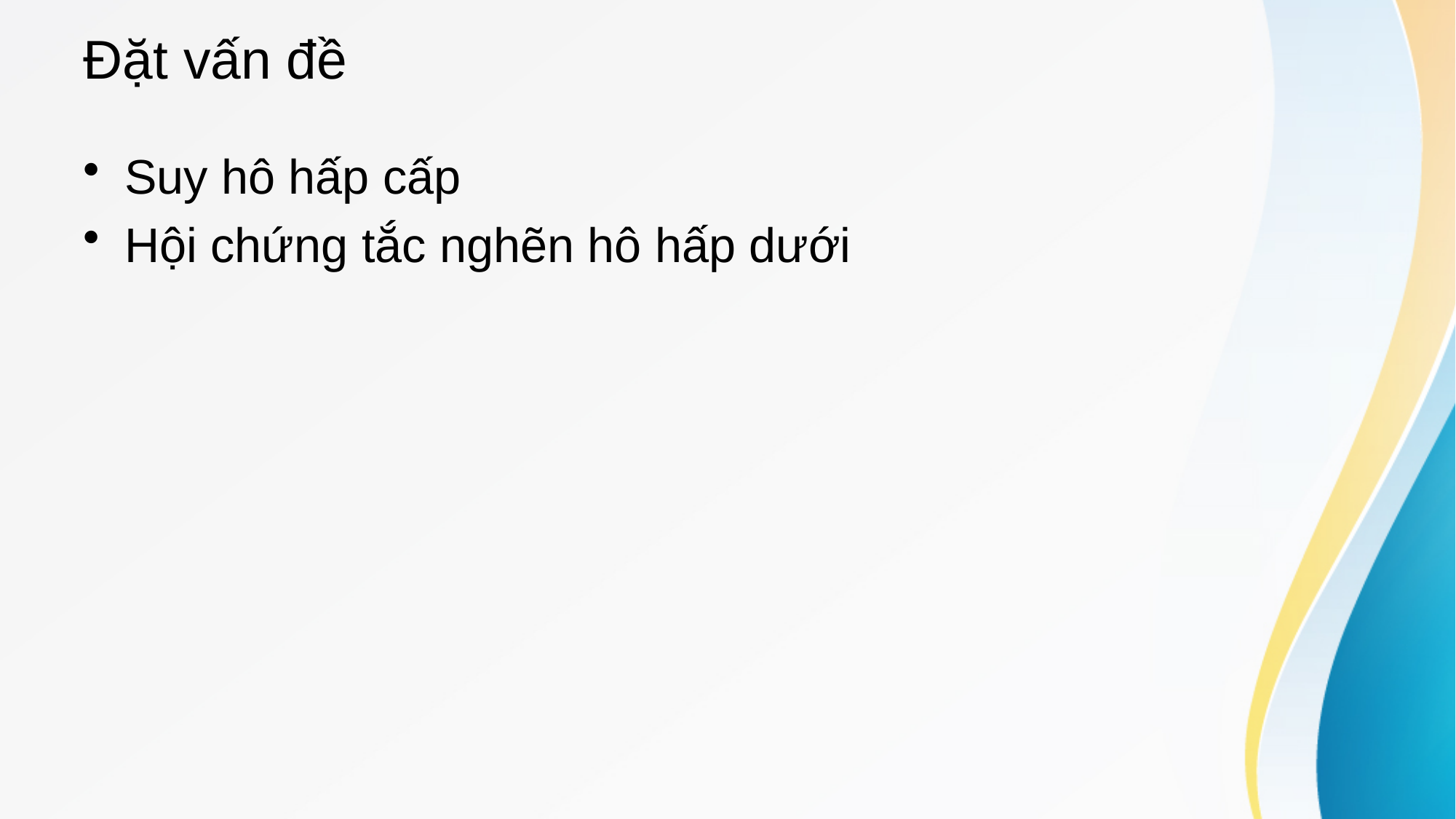

# Đặt vấn đề
Suy hô hấp cấp
Hội chứng tắc nghẽn hô hấp dưới